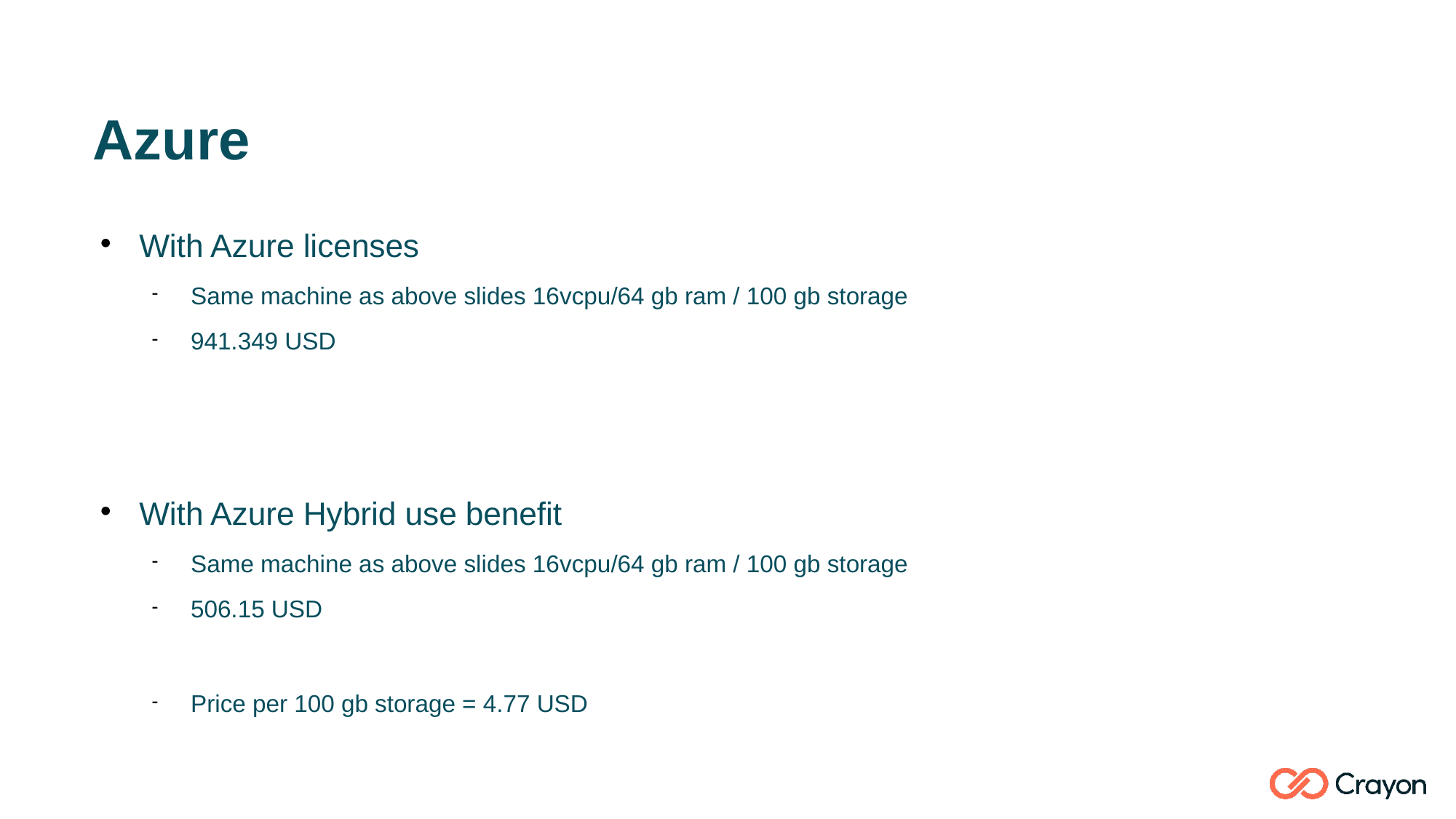

#
Azure
With Azure licenses
Same machine as above slides 16vcpu/64 gb ram / 100 gb storage
941.349 USD

With Azure Hybrid use benefit
Same machine as above slides 16vcpu/64 gb ram / 100 gb storage
506.15 USD

Price per 100 gb storage = 4.77 USD